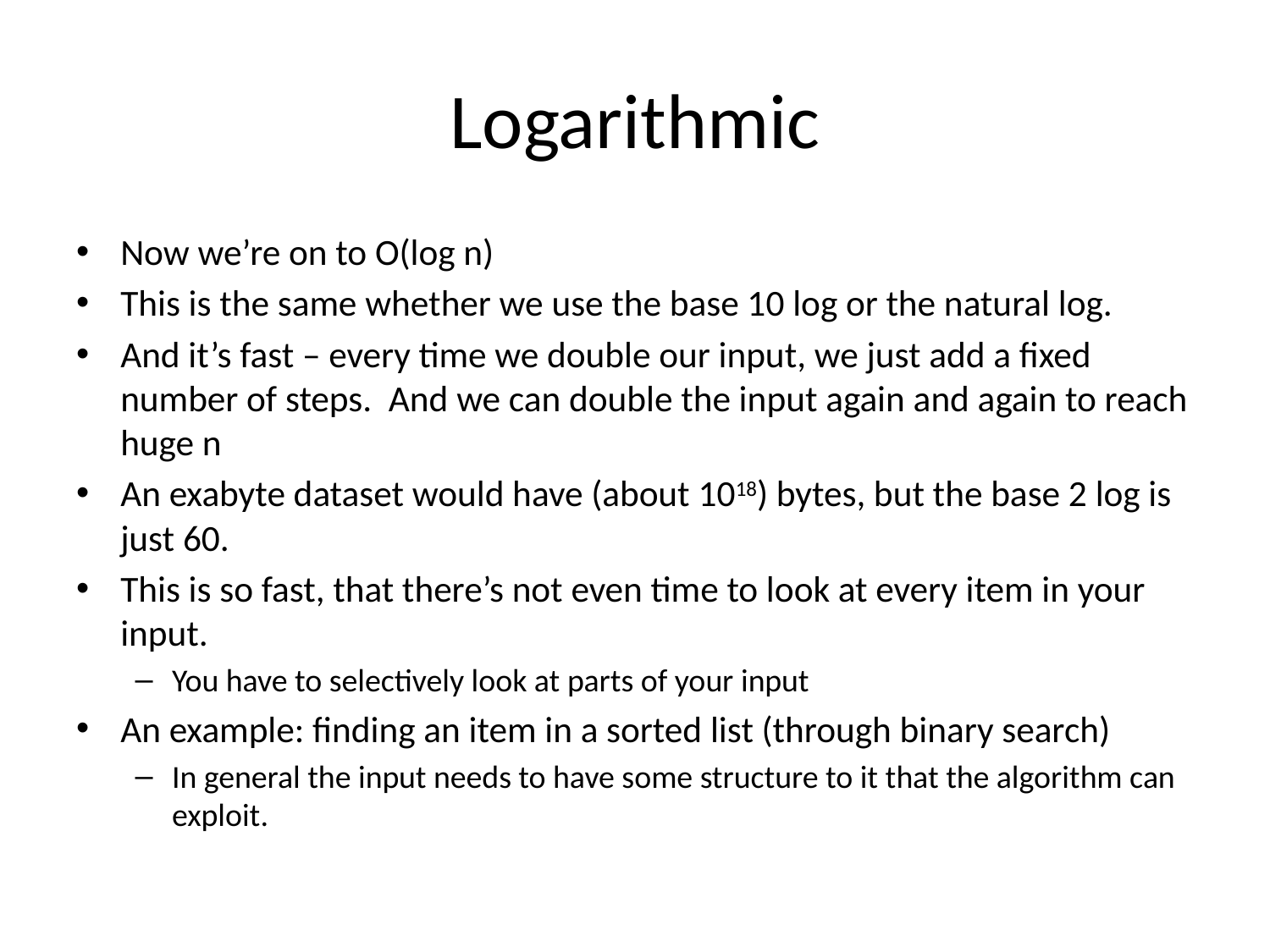

# Logarithmic
Now we’re on to O(log n)
This is the same whether we use the base 10 log or the natural log.
And it’s fast – every time we double our input, we just add a fixed number of steps.  And we can double the input again and again to reach huge n
An exabyte dataset would have (about 1018) bytes, but the base 2 log is just 60.
This is so fast, that there’s not even time to look at every item in your input.
You have to selectively look at parts of your input
An example: finding an item in a sorted list (through binary search)
In general the input needs to have some structure to it that the algorithm can exploit.